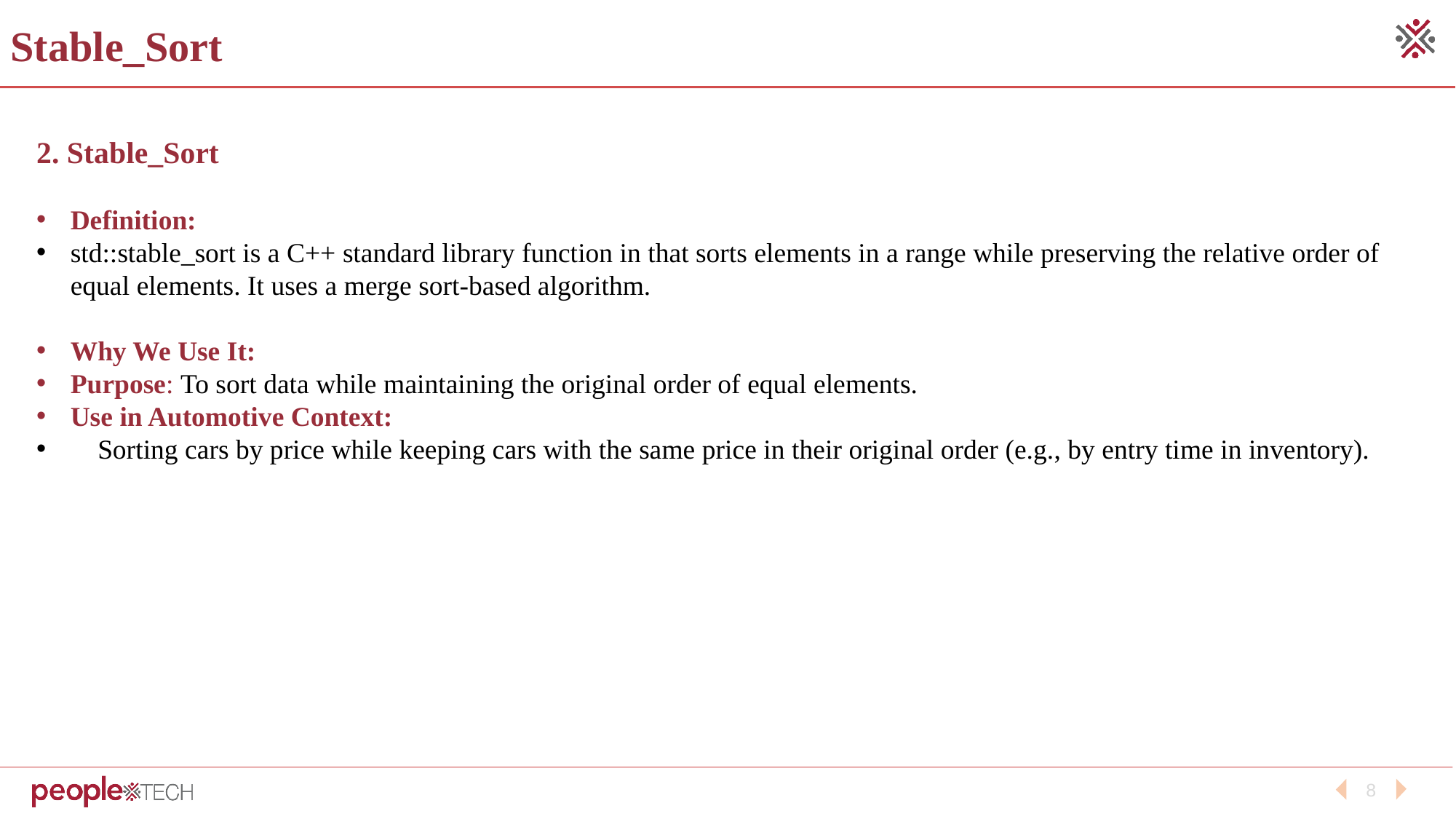

Stable_Sort

2. Stable_Sort

Definition:
std::stable_sort is a C++ standard library function in that sorts elements in a range while preserving the relative order of equal elements. It uses a merge sort-based algorithm.

Why We Use It:
Purpose: To sort data while maintaining the original order of equal elements.
Use in Automotive Context:
 Sorting cars by price while keeping cars with the same price in their original order (e.g., by entry time in inventory).